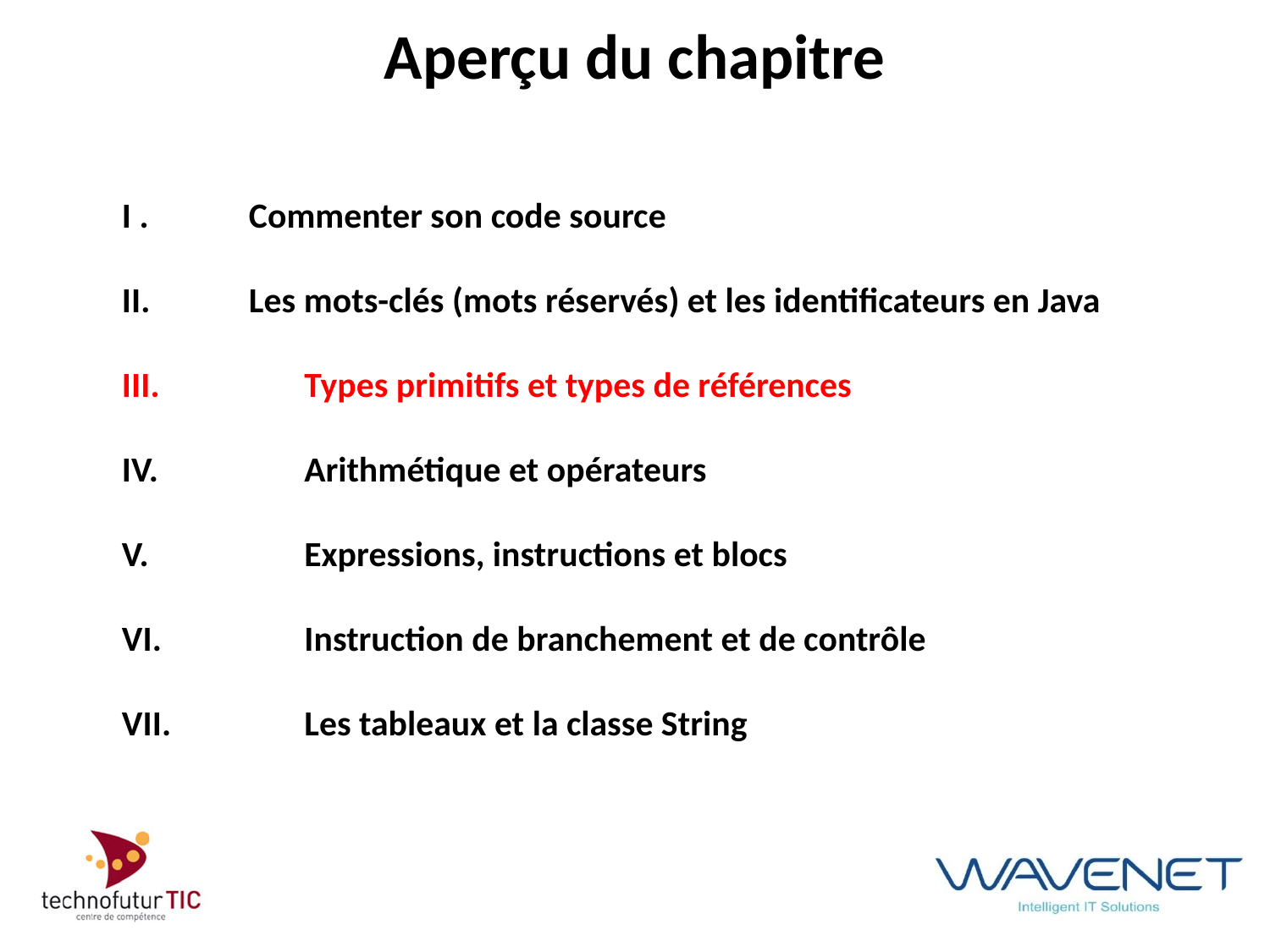

Aperçu du chapitre

I .	Commenter son code source

II.	Les mots-clés (mots réservés) et les identificateurs en Java

III.		Types primitifs et types de références

IV.		Arithmétique et opérateurs

V.		Expressions, instructions et blocs

VI.		Instruction de branchement et de contrôle

VII.		Les tableaux et la classe String
#